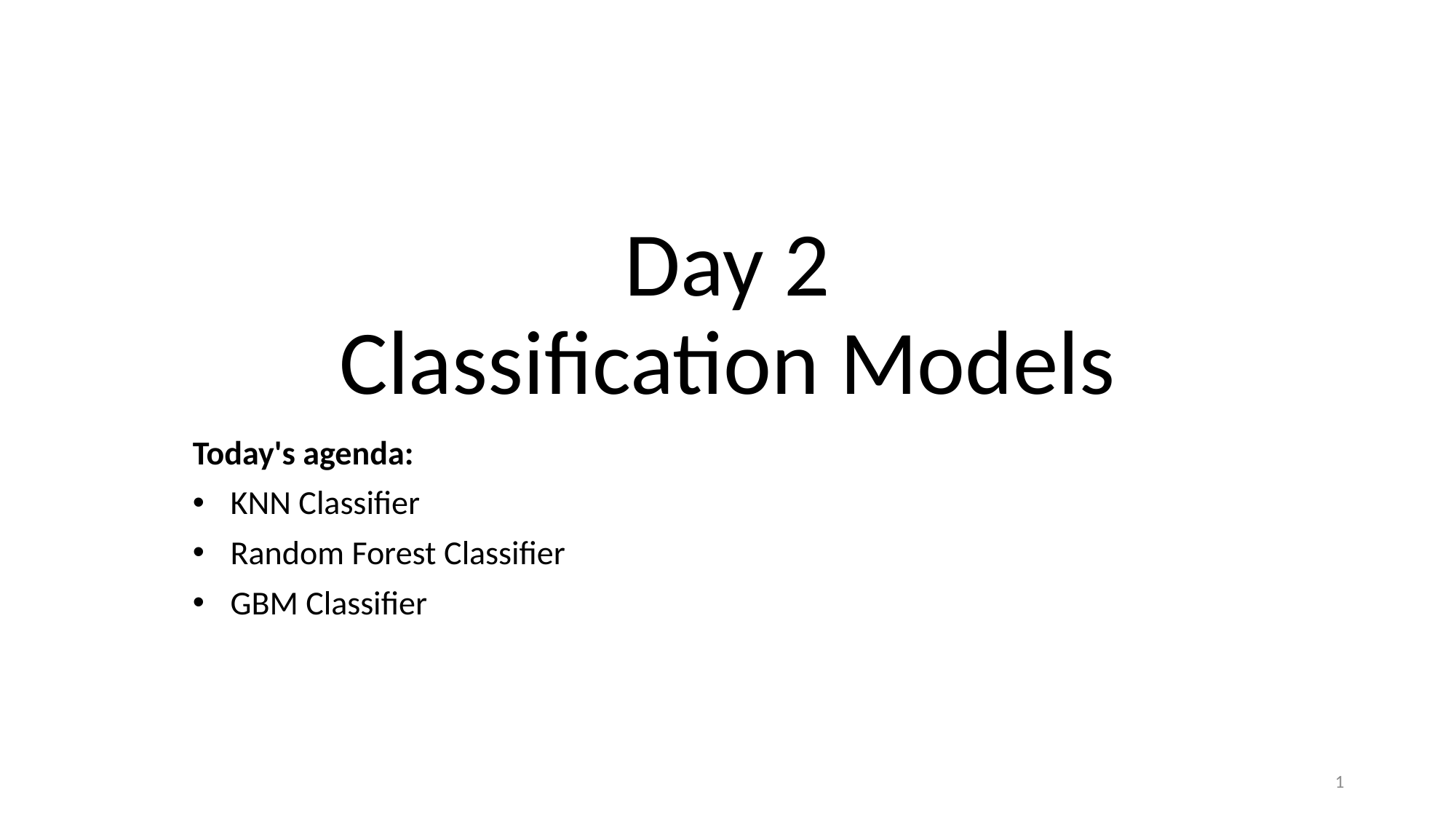

# Day 2 Classification Models
Today's agenda:
KNN Classifier
Random Forest Classifier
GBM Classifier
1